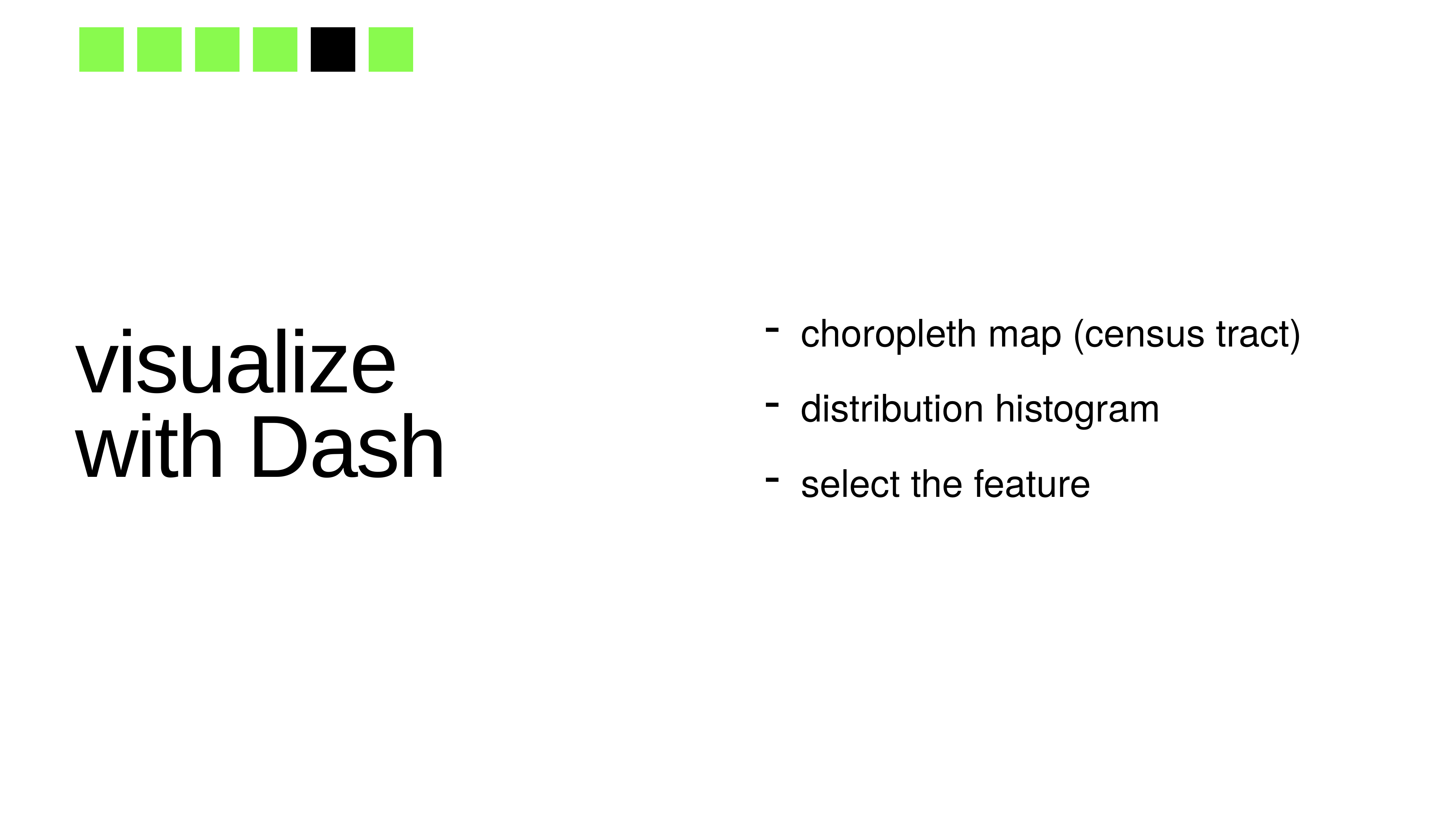

visualize
with Dash
choropleth map (census tract)
distribution histogram
select the feature